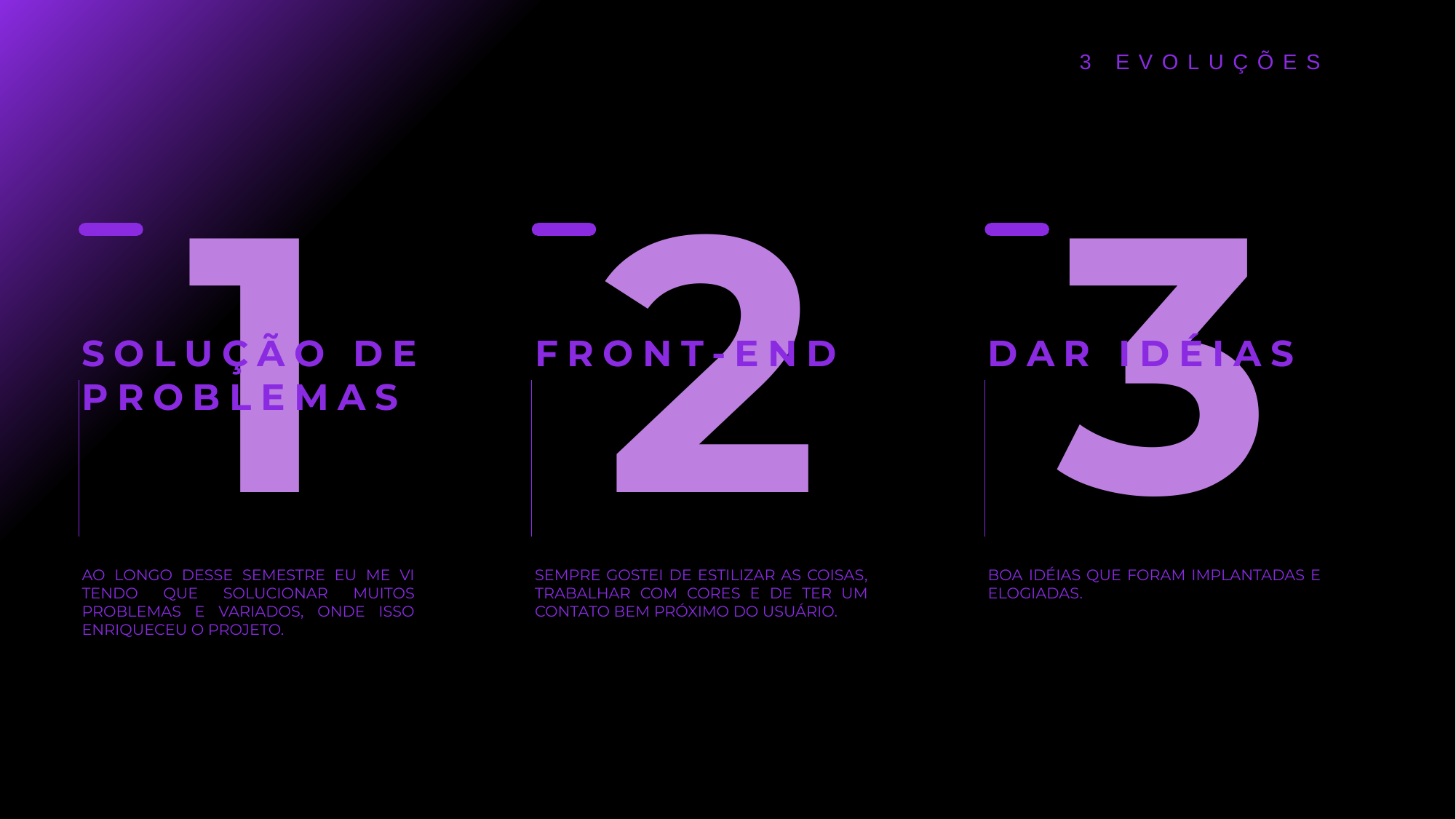

3 EVOLUÇÕES
1
2
3

SOLUÇÃO DE PROBLEMAS
FRONT-END
DAR IDÉIAS
AO LONGO DESSE SEMESTRE EU ME VI TENDO QUE SOLUCIONAR MUITOS PROBLEMAS E VARIADOS, ONDE ISSO ENRIQUECEU O PROJETO.

SEMPRE GOSTEI DE ESTILIZAR AS COISAS, TRABALHAR COM CORES E DE TER UM CONTATO BEM PRÓXIMO DO USUÁRIO.

BOA IDÉIAS QUE FORAM IMPLANTADAS E ELOGIADAS.